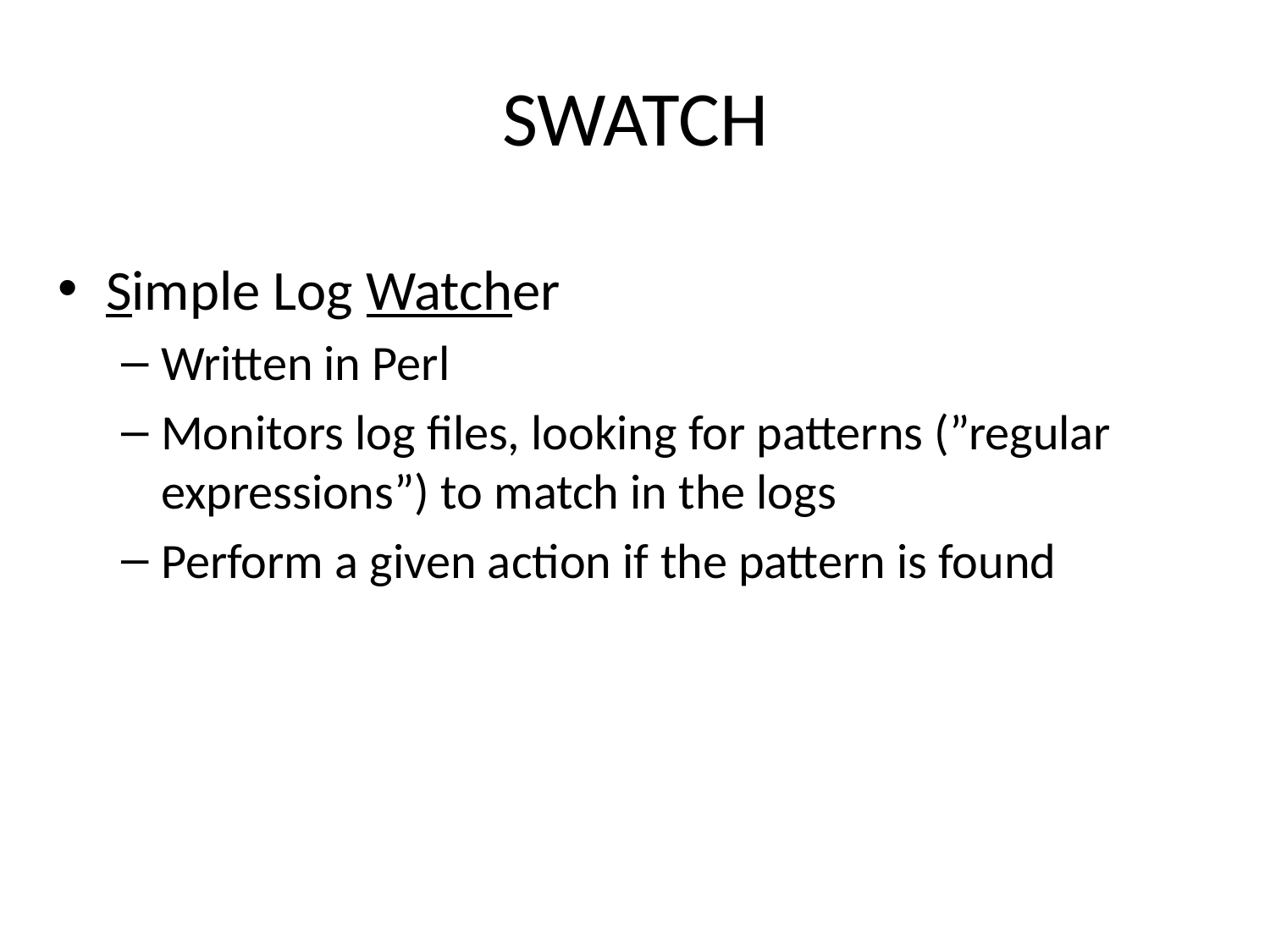

# SWATCH
Simple Log Watcher
Written in Perl
Monitors log files, looking for patterns (”regular expressions”) to match in the logs
Perform a given action if the pattern is found